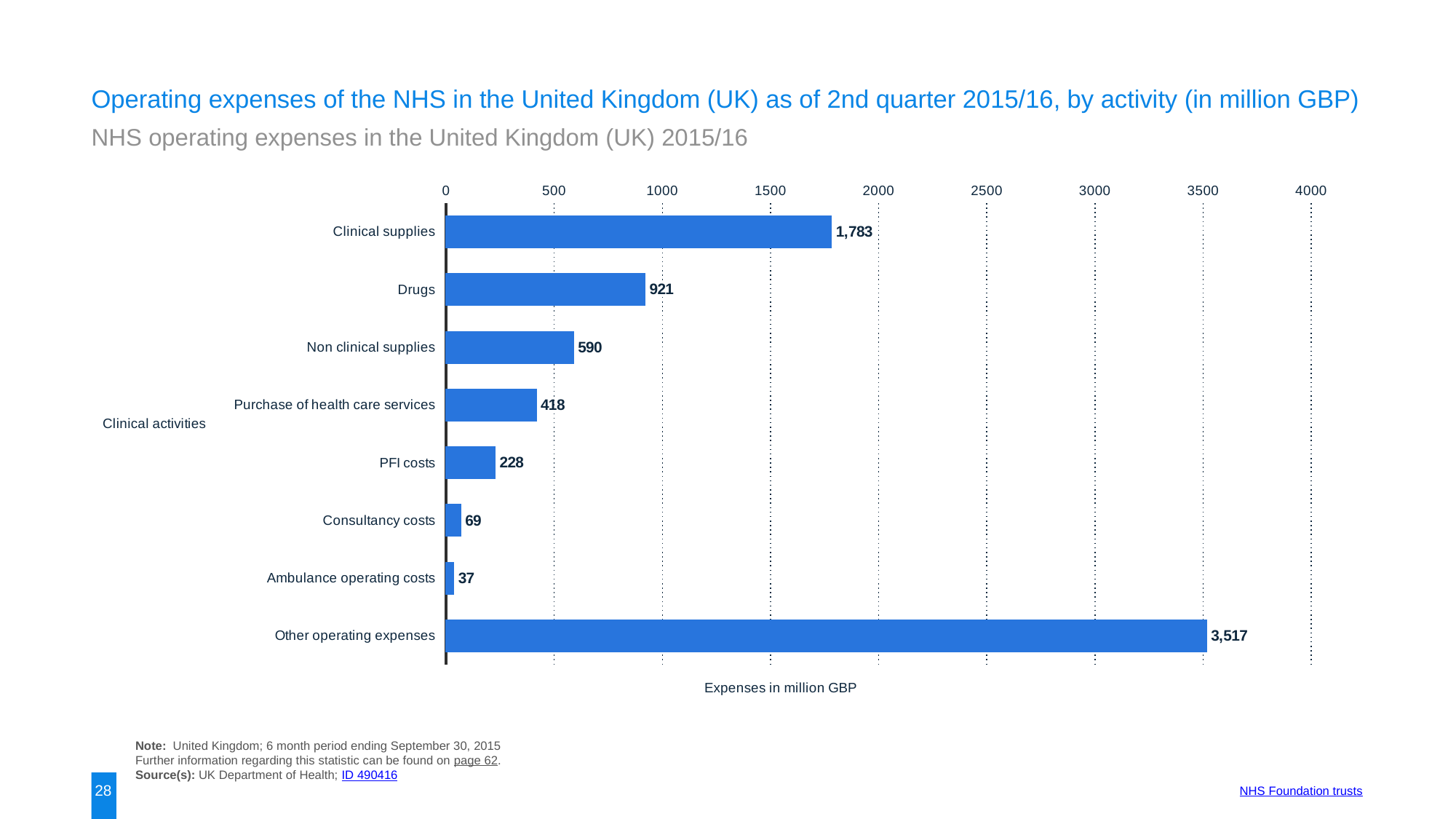

Operating expenses of the NHS in the United Kingdom (UK) as of 2nd quarter 2015/16, by activity (in million GBP)
NHS operating expenses in the United Kingdom (UK) 2015/16

### Chart:

| Category | data |
|---|---|
| Clinical supplies | 1783.0 |
| Drugs | 921.0 |
| Non clinical supplies | 590.0 |
| Purchase of health care services | 418.0 |
| PFI costs | 228.0 |
| Consultancy costs | 69.0 |
| Ambulance operating costs | 37.0 |
| Other operating expenses | 3517.0 |
Note:  United Kingdom; 6 month period ending September 30, 2015
Further information regarding this statistic can be found on page 62.
Source(s): UK Department of Health; ID 490416

28
NHS Foundation trusts